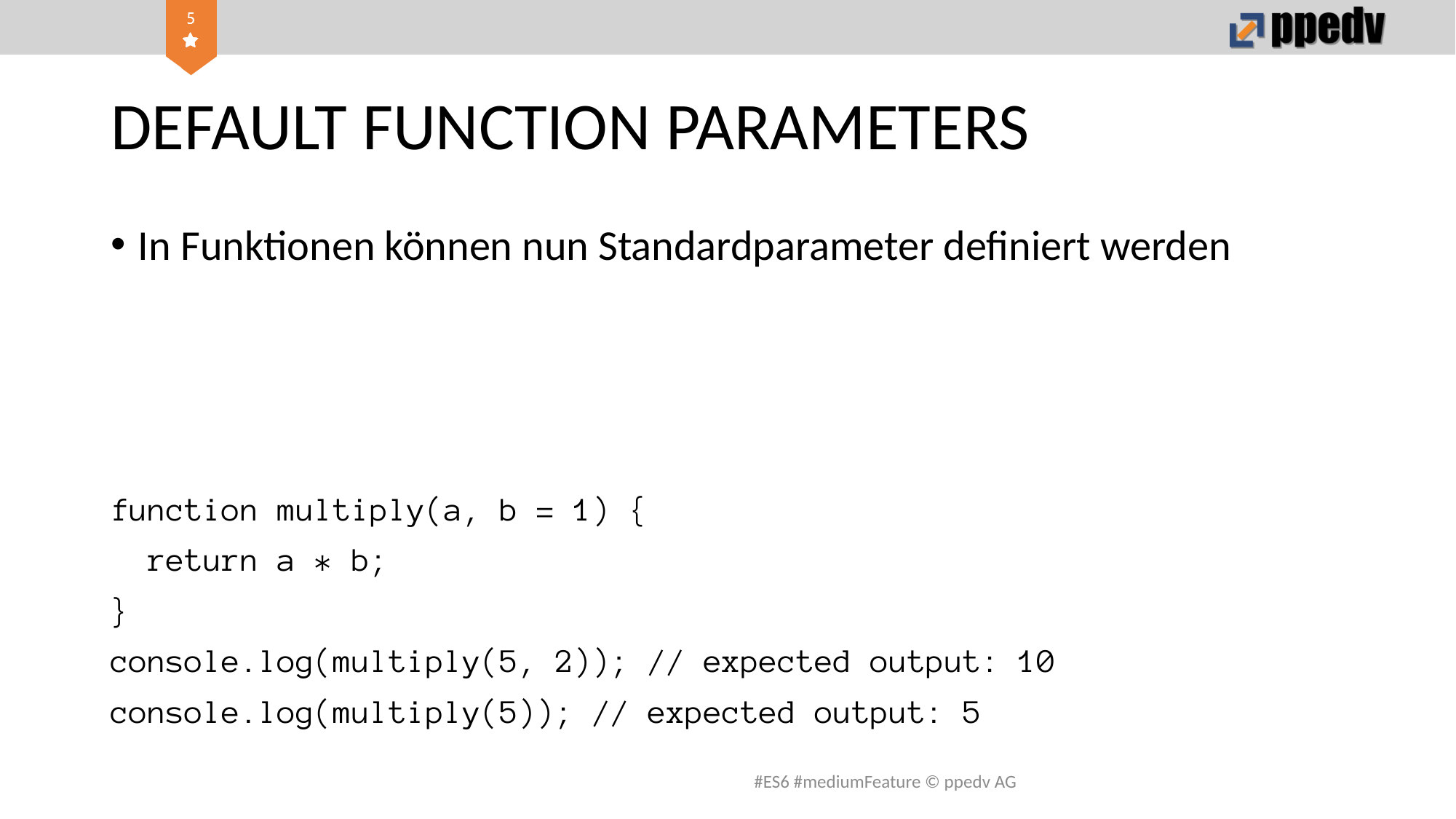

# DEFAULT FUNCTION PARAMETERS
In Funktionen können nun Standardparameter definiert werden

function multiply(a, b = 1) {
  return a * b;
}
console.log(multiply(5, 2)); // expected output: 10
console.log(multiply(5)); // expected output: 5

 #ES6 #mediumFeature © ppedv AG